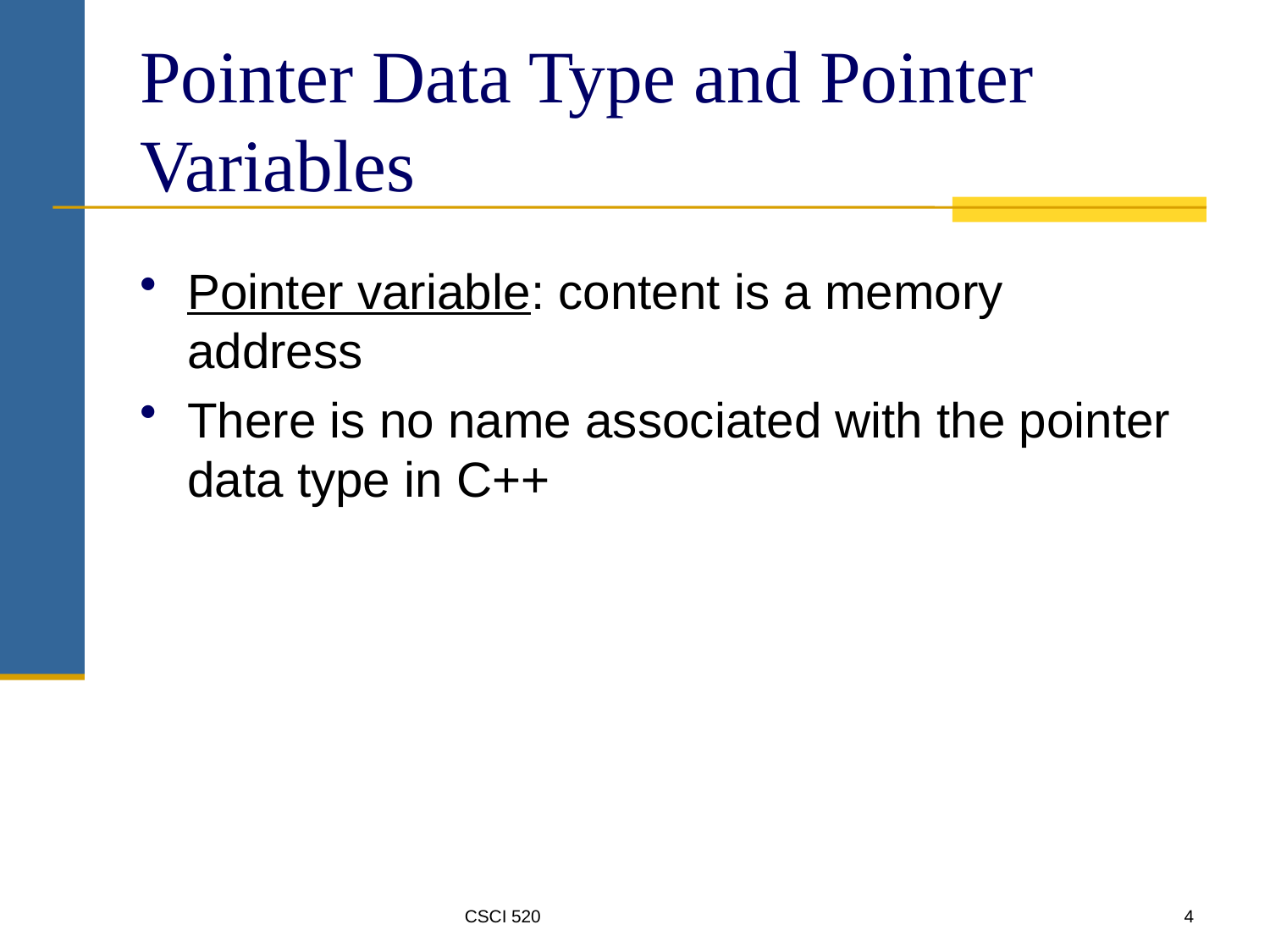

# Pointer Data Type and Pointer Variables
Pointer variable: content is a memory address
There is no name associated with the pointer data type in C++

CSCI 520
4